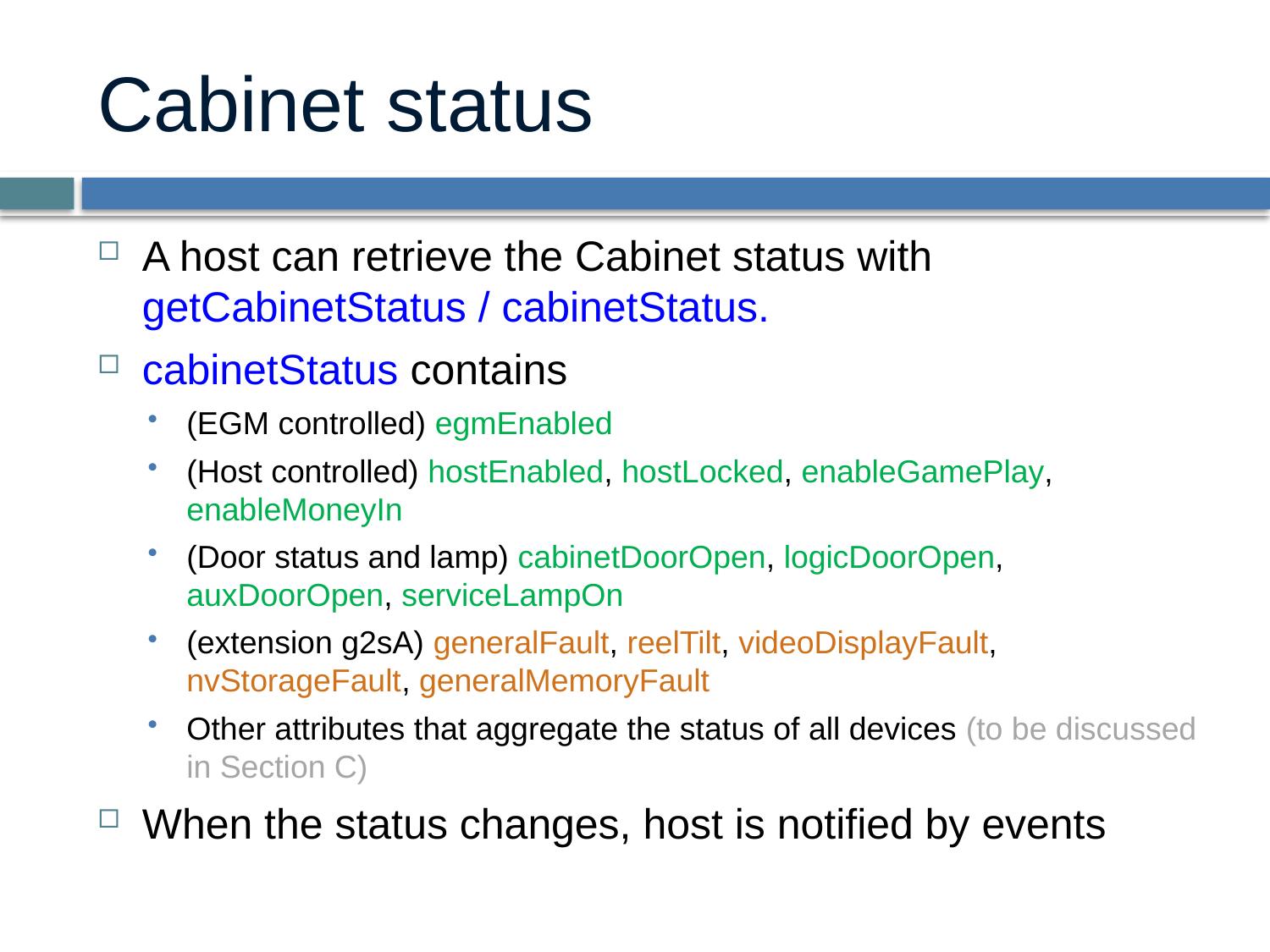

# Cabinet status
13
A host can retrieve the Cabinet status with getCabinetStatus / cabinetStatus.
cabinetStatus contains
(EGM controlled) egmEnabled
(Host controlled) hostEnabled, hostLocked, enableGamePlay, enableMoneyIn
(Door status and lamp) cabinetDoorOpen, logicDoorOpen, auxDoorOpen, serviceLampOn
(extension g2sA) generalFault, reelTilt, videoDisplayFault, nvStorageFault, generalMemoryFault
Other attributes that aggregate the status of all devices (to be discussed in Section C)
When the status changes, host is notified by events